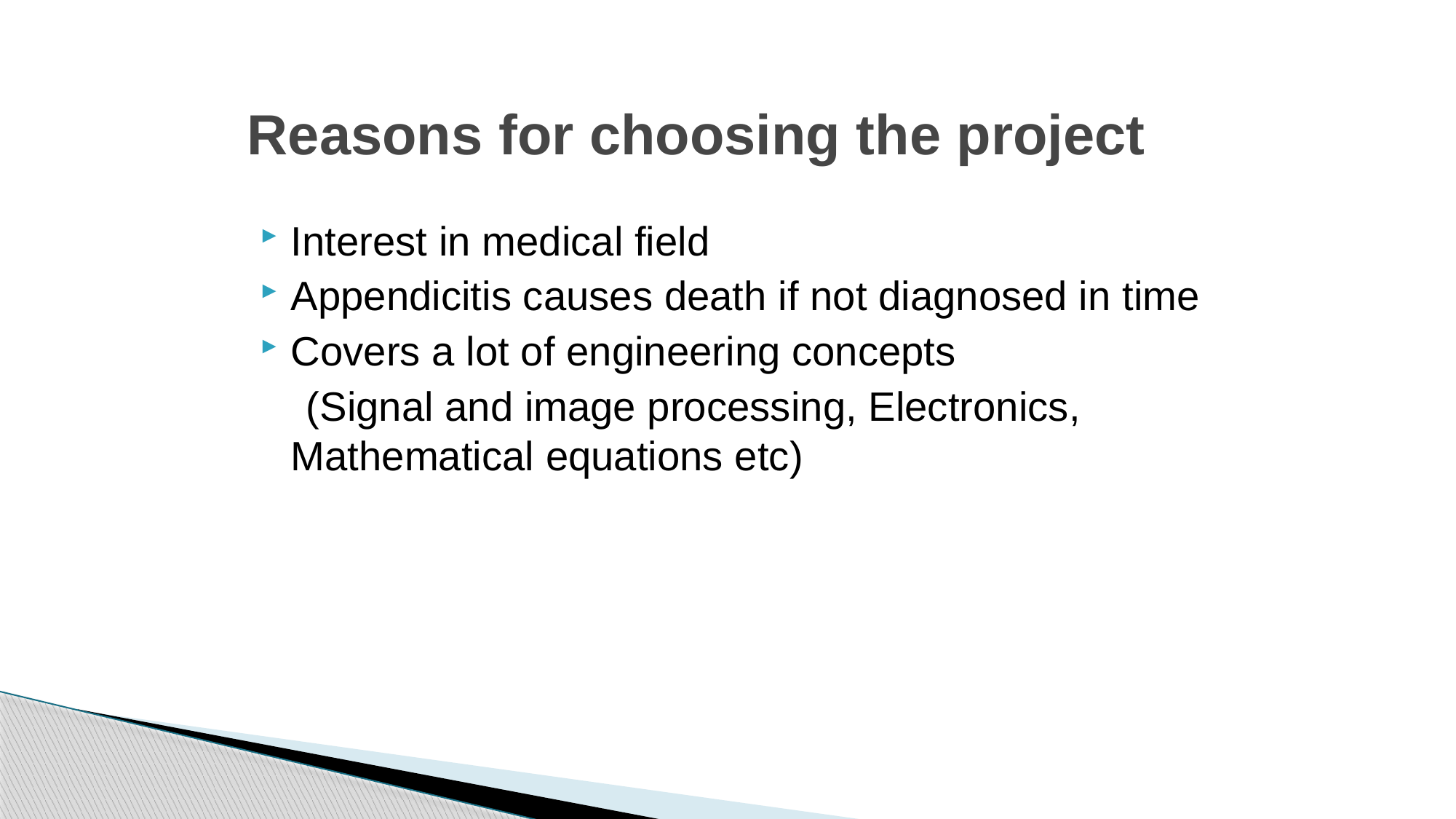

# Reasons for choosing the project
Interest in medical field
Appendicitis causes death if not diagnosed in time
Covers a lot of engineering concepts
    (Signal and image processing, Electronics, Mathematical equations etc)